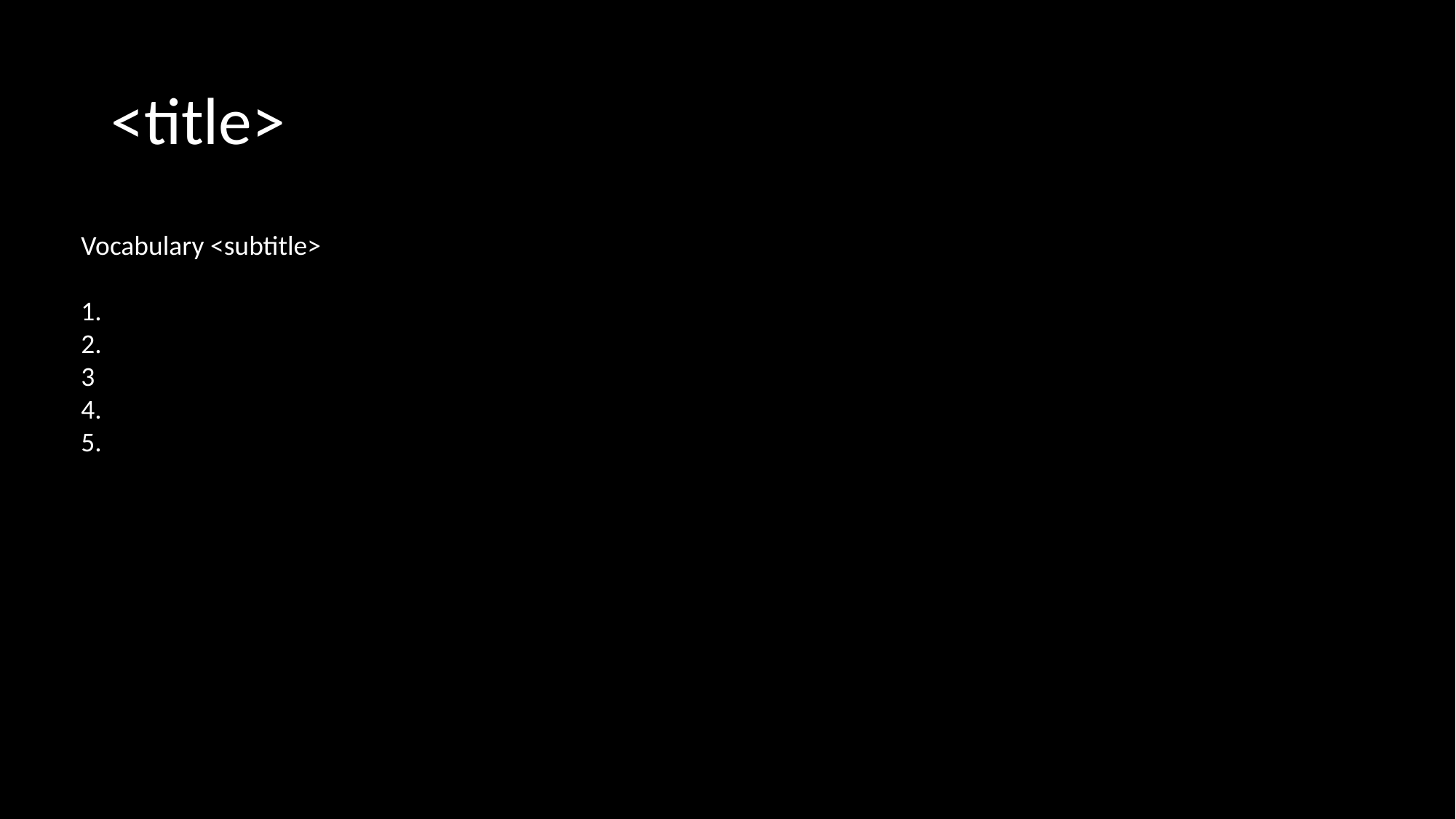

# <title>
Vocabulary <subtitle>

1.
2.
3
4.
5.